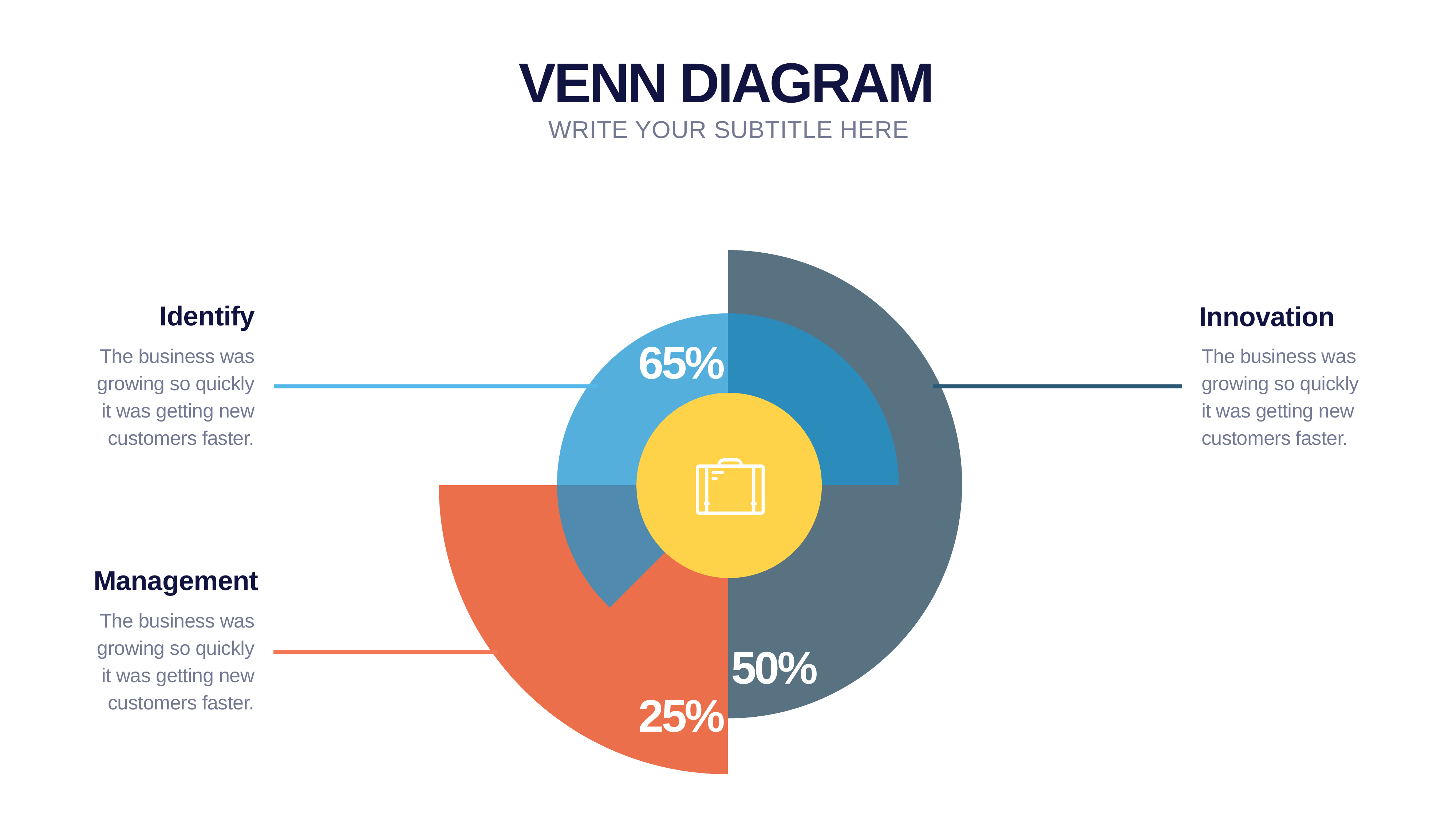

VENN DIAGRAM
WRITE YOUR SUBTITLE HERE

Identify
Innovation

65%
The business was growing so quickly it was getting new customers faster.
The business was growing so quickly it was getting new customers faster.

Management
The business was growing so quickly it was getting new customers faster.
50%

25%